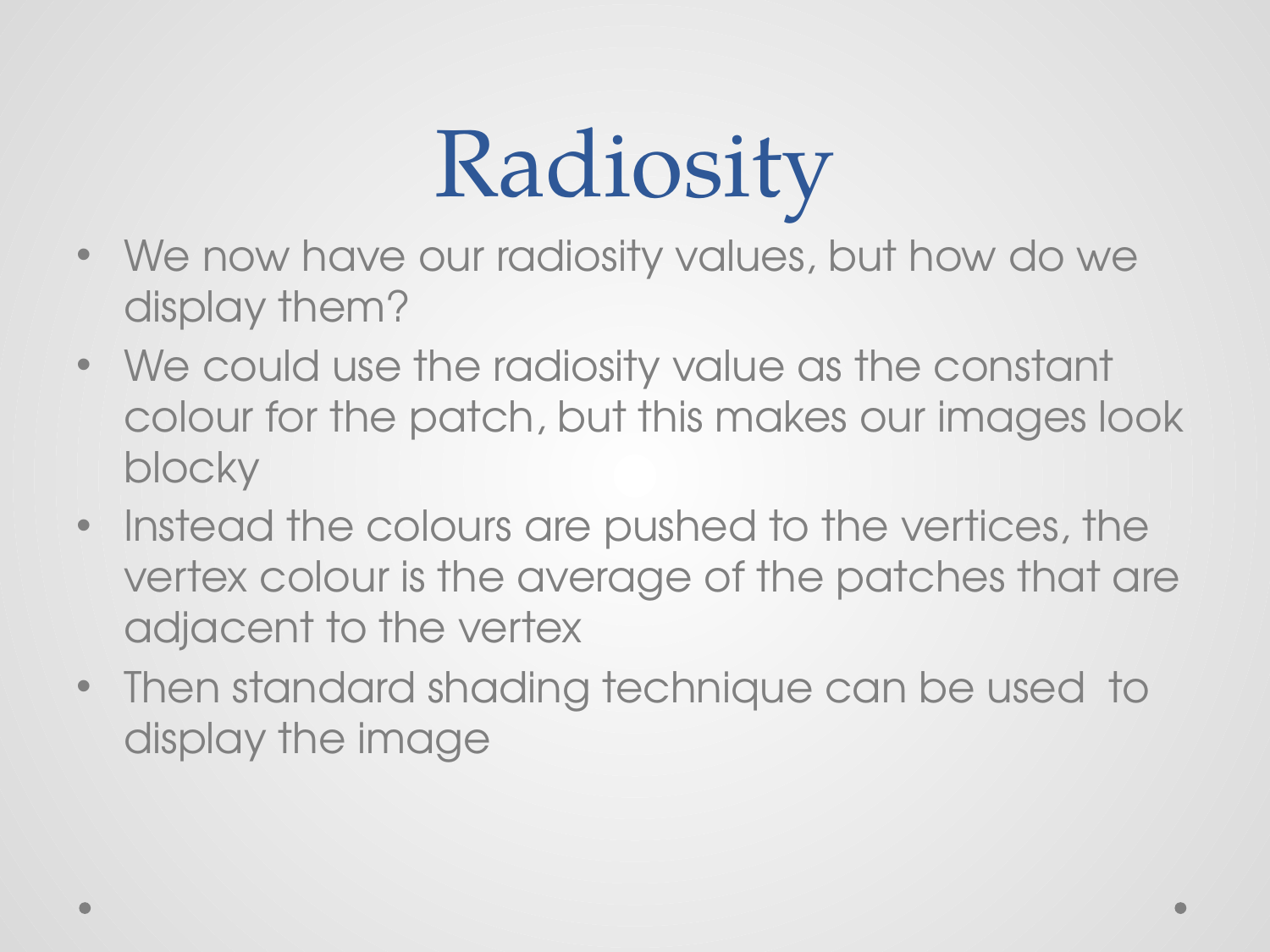

# Radiosity
We now have our radiosity values, but how do we display them?
We could use the radiosity value as the constant colour for the patch, but this makes our images look blocky
Instead the colours are pushed to the vertices, the vertex colour is the average of the patches that are adjacent to the vertex
Then standard shading technique can be used  to display the image